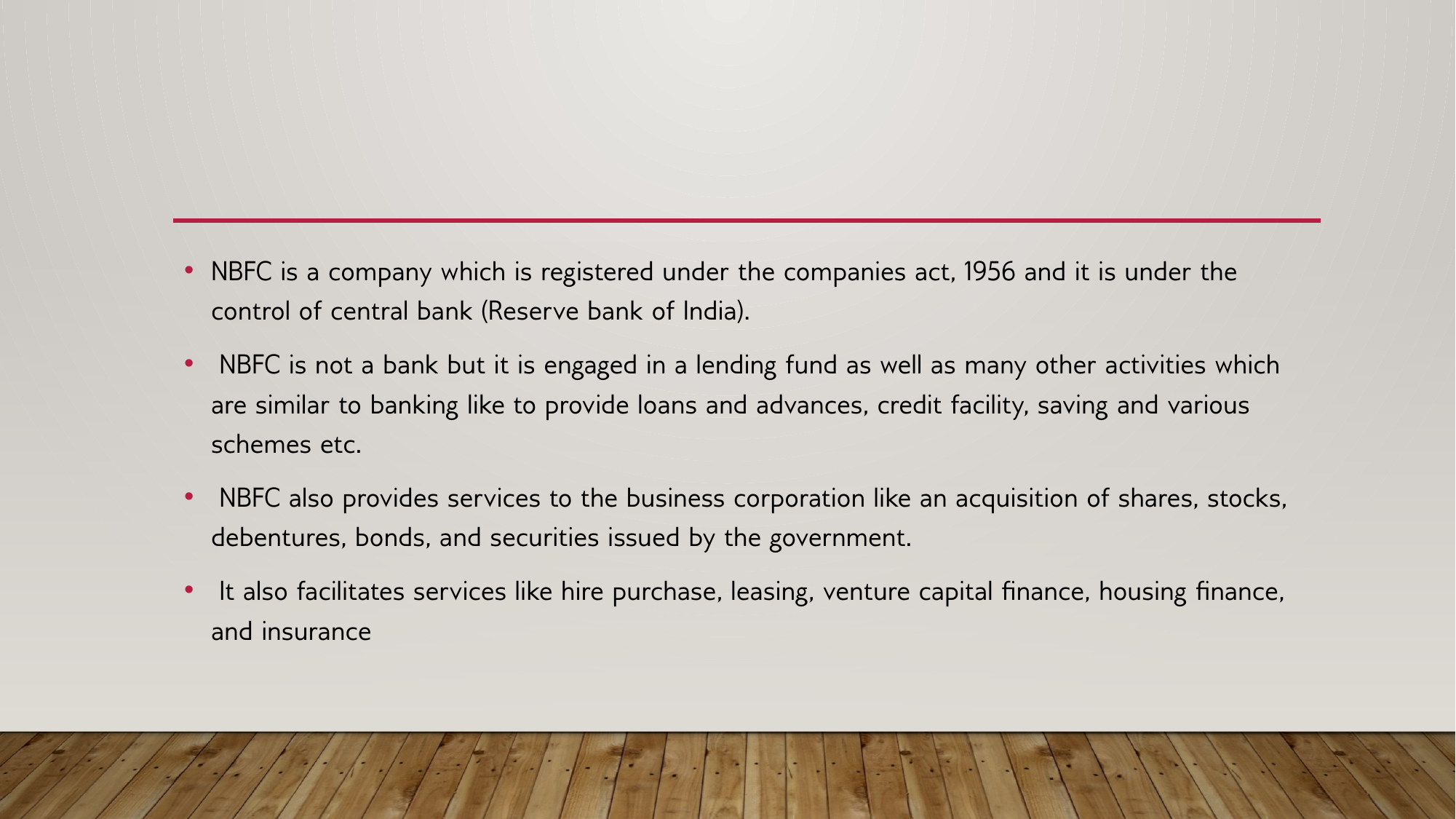

NBFC is a company which is registered under the companies act, 1956 and it is under the control of central bank (Reserve bank of India).
 NBFC is not a bank but it is engaged in a lending fund as well as many other activities which are similar to banking like to provide loans and advances, credit facility, saving and various schemes etc.
 NBFC also provides services to the business corporation like an acquisition of shares, stocks, debentures, bonds, and securities issued by the government.
 It also facilitates services like hire purchase, leasing, venture capital finance, housing finance, and insurance